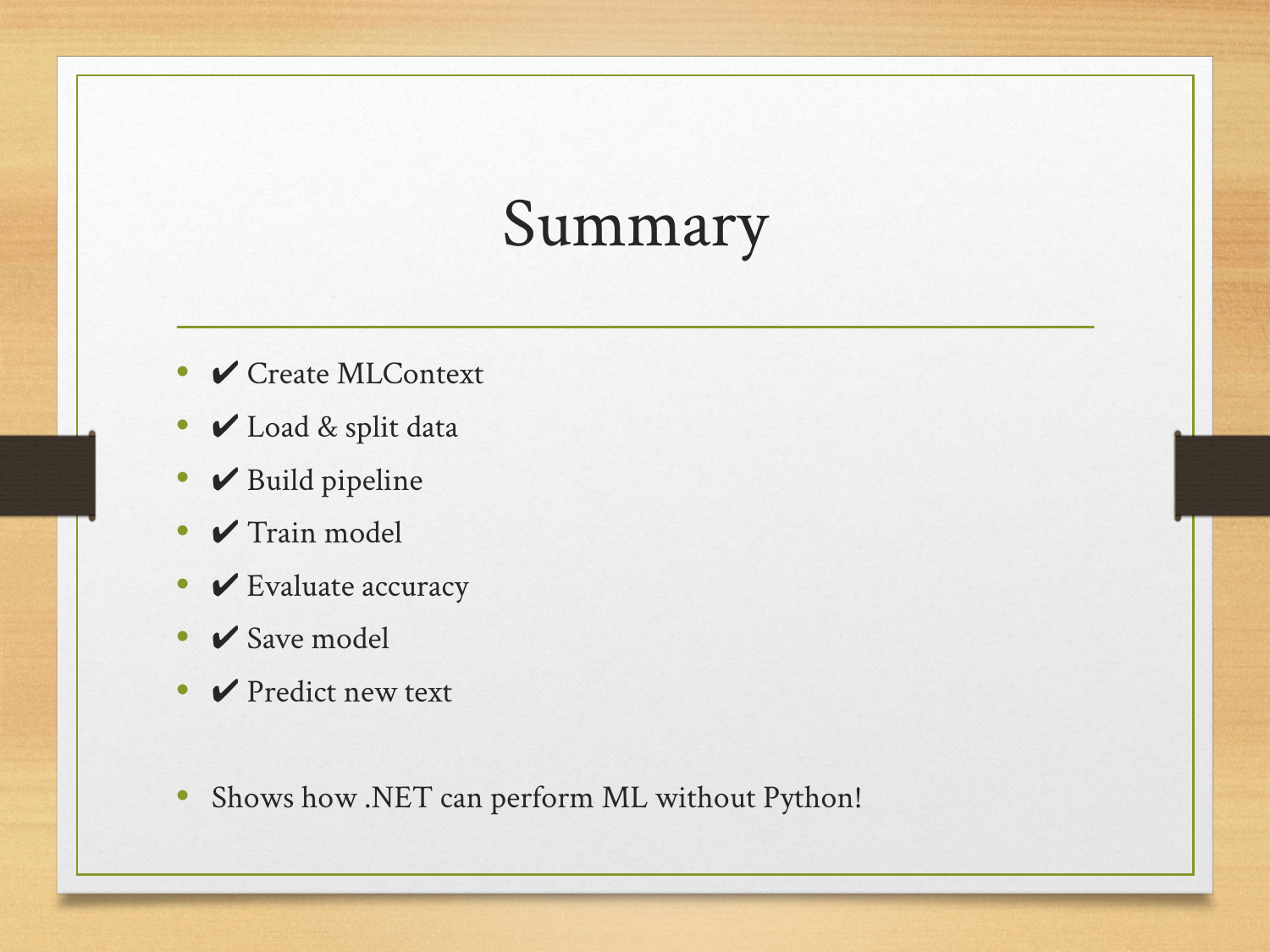

# Summary
✔ Create MLContext
✔ Load & split data
✔ Build pipeline
✔ Train model
✔ Evaluate accuracy
✔ Save model
✔ Predict new text

Shows how .NET can perform ML without Python!